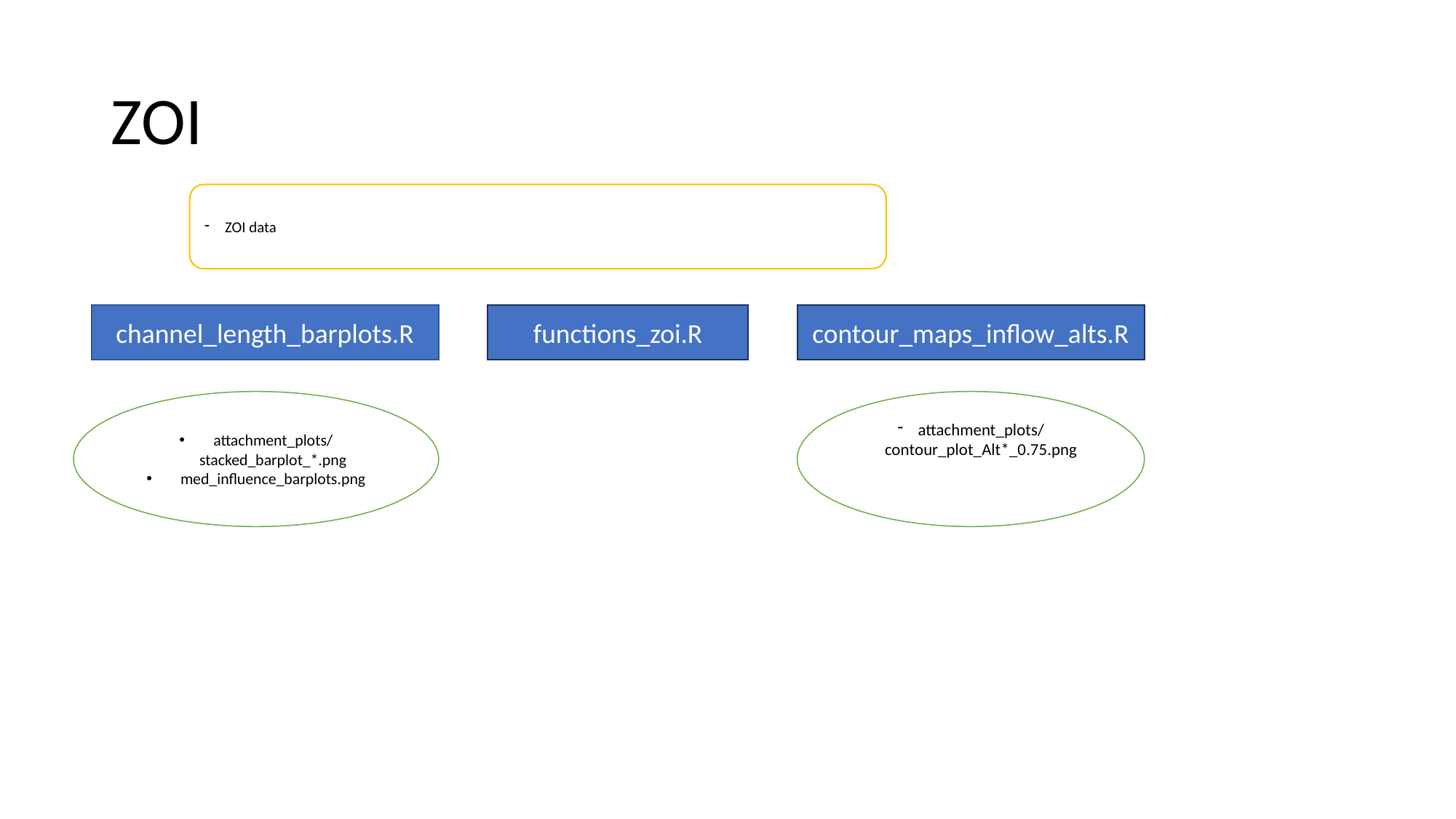

# ZOI
ZOI data
channel_length_barplots.R
functions_zoi.R
contour_maps_inflow_alts.R
attachment_plots/stacked_barplot_*.png
med_influence_barplots.png
attachment_plots/contour_plot_Alt*_0.75.png